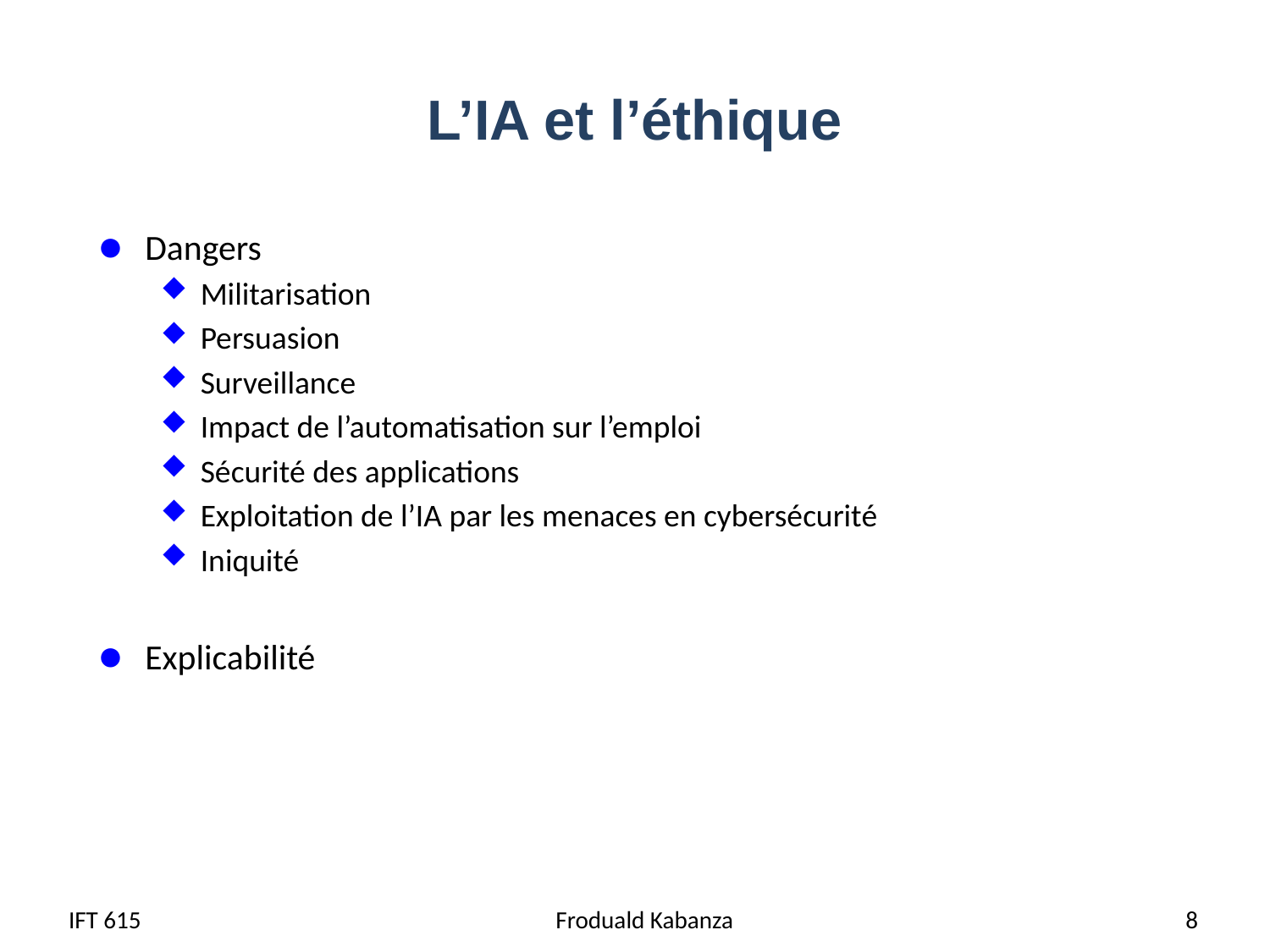

# L’IA et l’éthique
Dangers
Militarisation
Persuasion
Surveillance
Impact de l’automatisation sur l’emploi
Sécurité des applications
Exploitation de l’IA par les menaces en cybersécurité
Iniquité

Explicabilité
IFT 615
 Froduald Kabanza
8